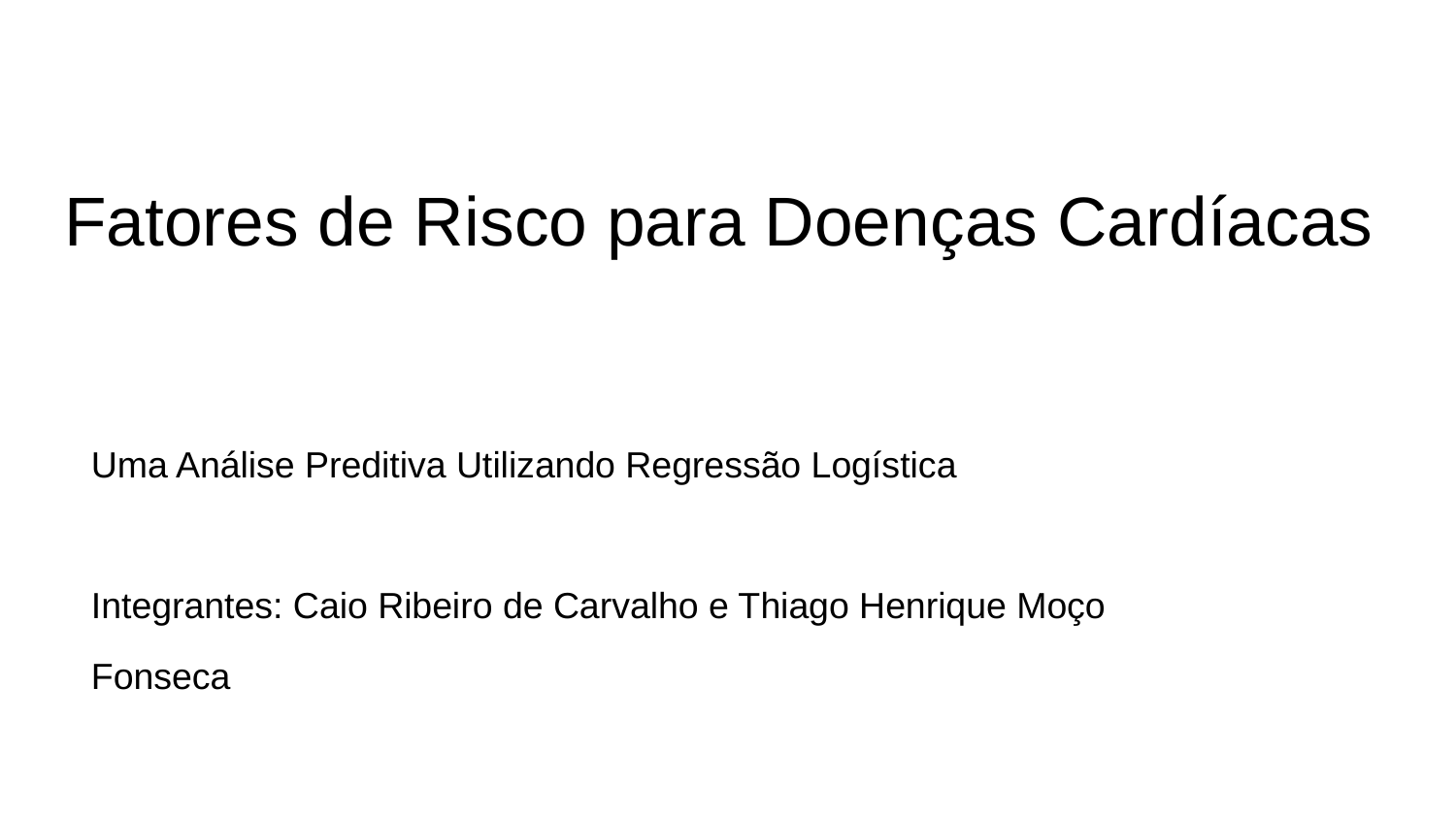

# Fatores de Risco para Doenças Cardíacas
Uma Análise Preditiva Utilizando Regressão Logística
Integrantes: Caio Ribeiro de Carvalho e Thiago Henrique Moço Fonseca